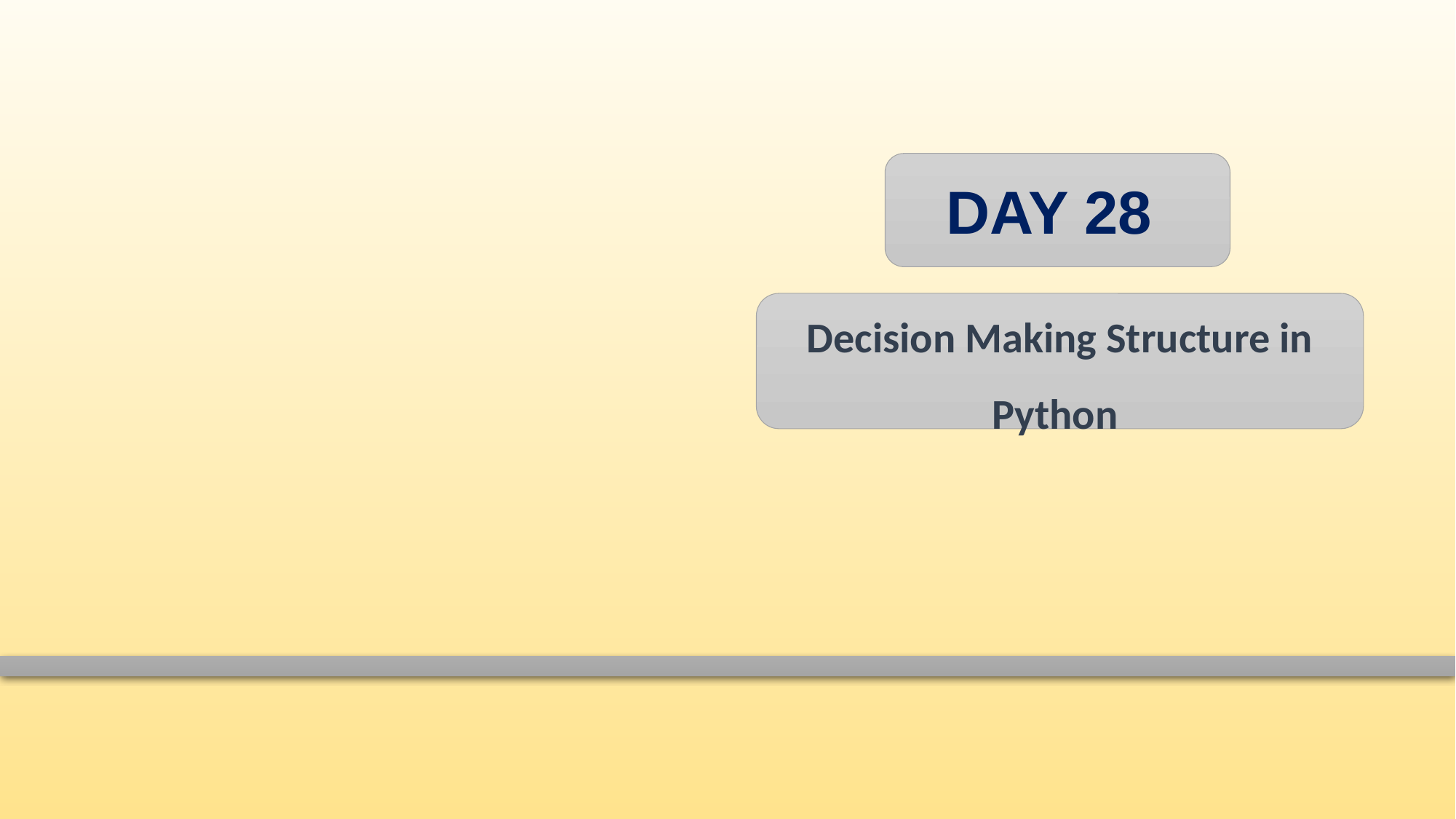

DAY 28
Decision Making Structure in Python